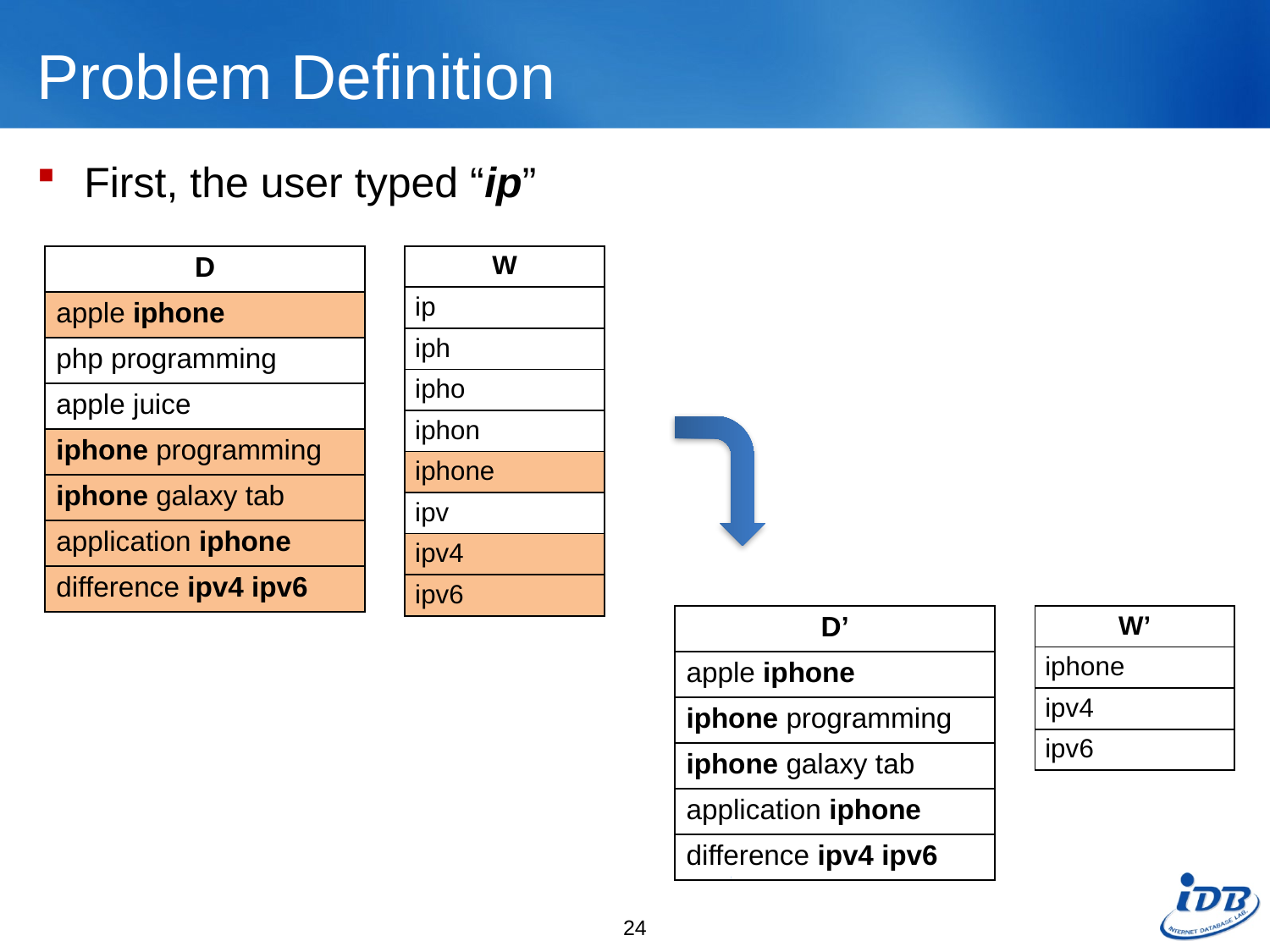

# Problem Definition
First, the user typed “ip”
| D |
| --- |
| apple iphone |
| php programming |
| apple juice |
| iphone programming |
| iphone galaxy tab |
| application iphone |
| difference ipv4 ipv6 |
| W |
| --- |
| ip |
| iph |
| ipho |
| iphon |
| iphone |
| ipv |
| ipv4 |
| ipv6 |

| D’ |
| --- |
| apple iphone |
| iphone programming |
| iphone galaxy tab |
| application iphone |
| difference ipv4 ipv6 |
| W’ |
| --- |
| iphone |
| ipv4 |
| ipv6 |
24